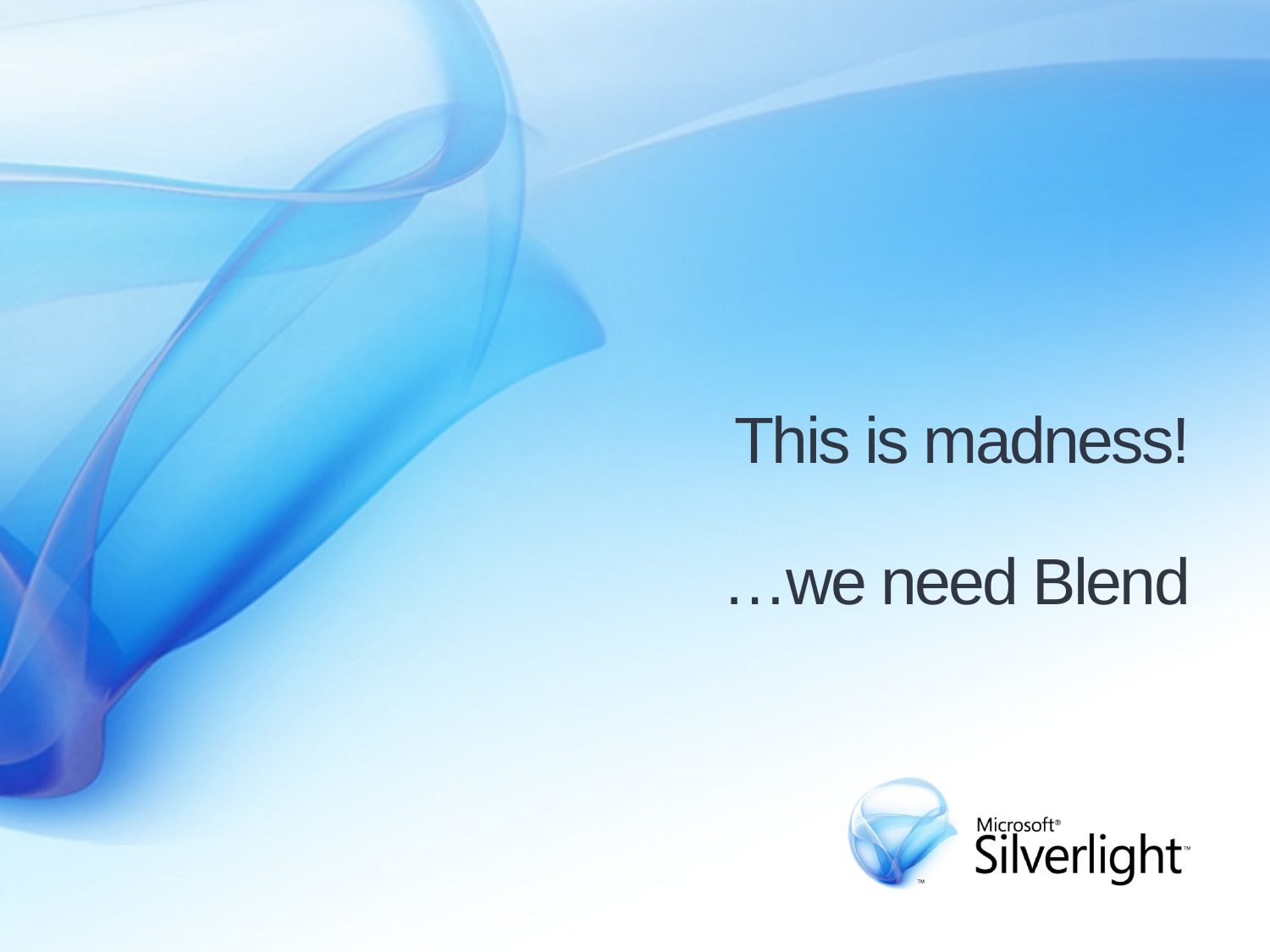

# This is madness! …we need Blend